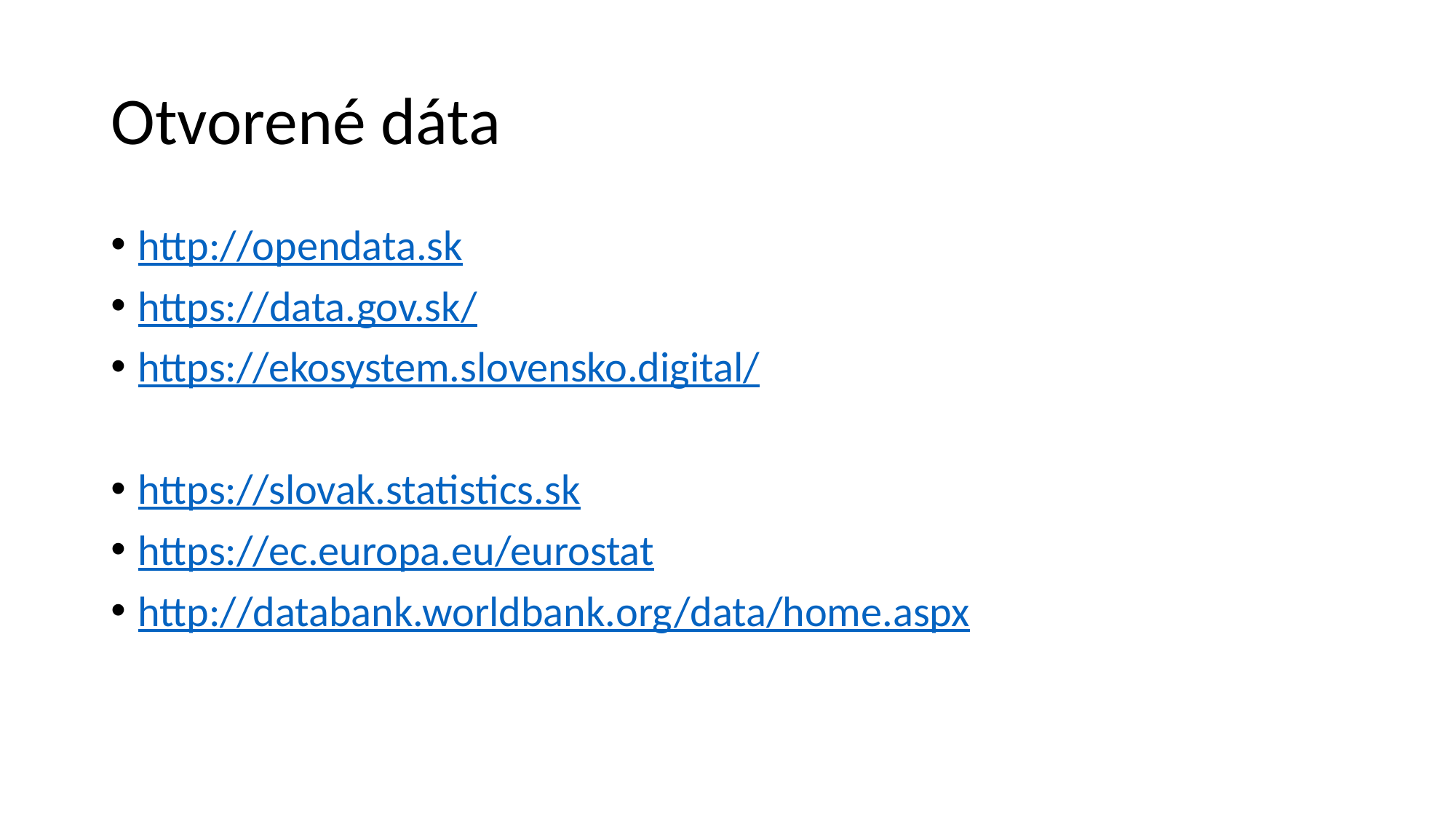

# Otvorené dáta
http://opendata.sk
https://data.gov.sk/
https://ekosystem.slovensko.digital/

https://slovak.statistics.sk
https://ec.europa.eu/eurostat
http://databank.worldbank.org/data/home.aspx